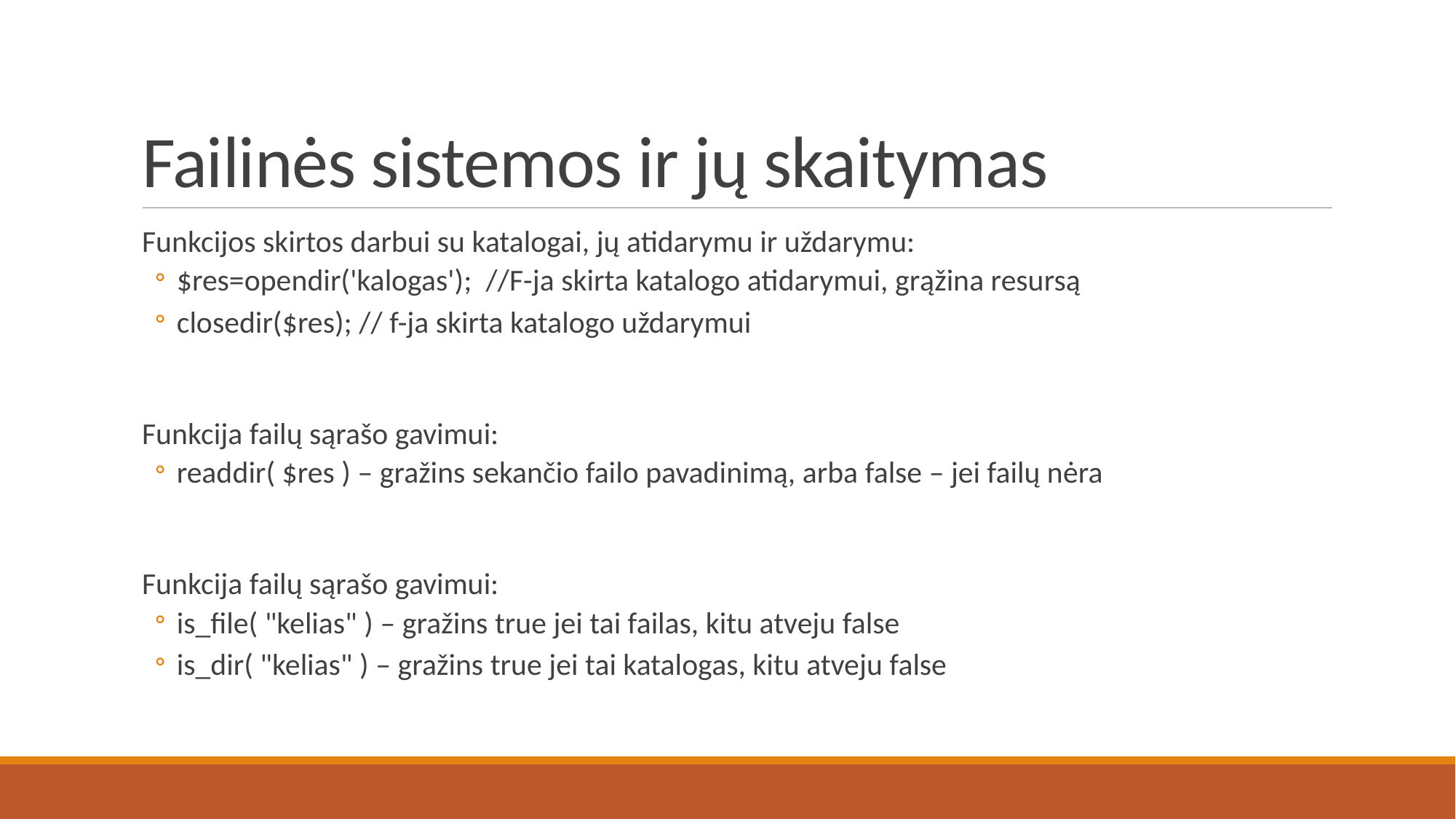

# Failinės sistemos ir jų skaitymas
Funkcijos skirtos darbui su katalogai, jų atidarymu ir uždarymu:
$res=opendir('kalogas');  //F-ja skirta katalogo atidarymui, grąžina resursą
closedir($res); // f-ja skirta katalogo uždarymui

Funkcija failų sąrašo gavimui:
readdir( $res ) – gražins sekančio failo pavadinimą, arba false – jei failų nėra

Funkcija failų sąrašo gavimui:
is_file( "kelias" ) – gražins true jei tai failas, kitu atveju false
is_dir( "kelias" ) – gražins true jei tai katalogas, kitu atveju false